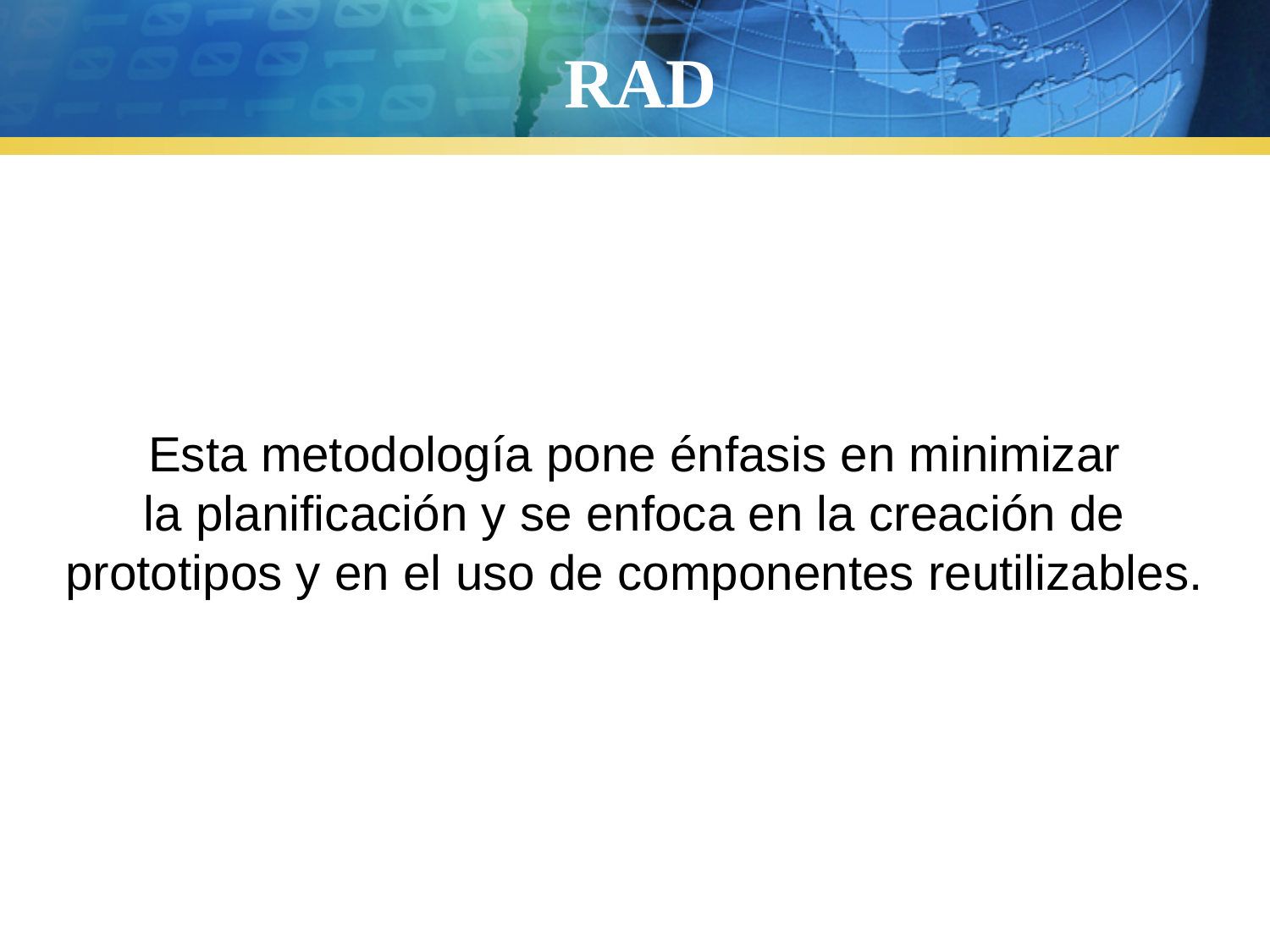

# RAD
Esta metodología pone énfasis en minimizar
la planificación y se enfoca en la creación de
prototipos y en el uso de componentes reutilizables.